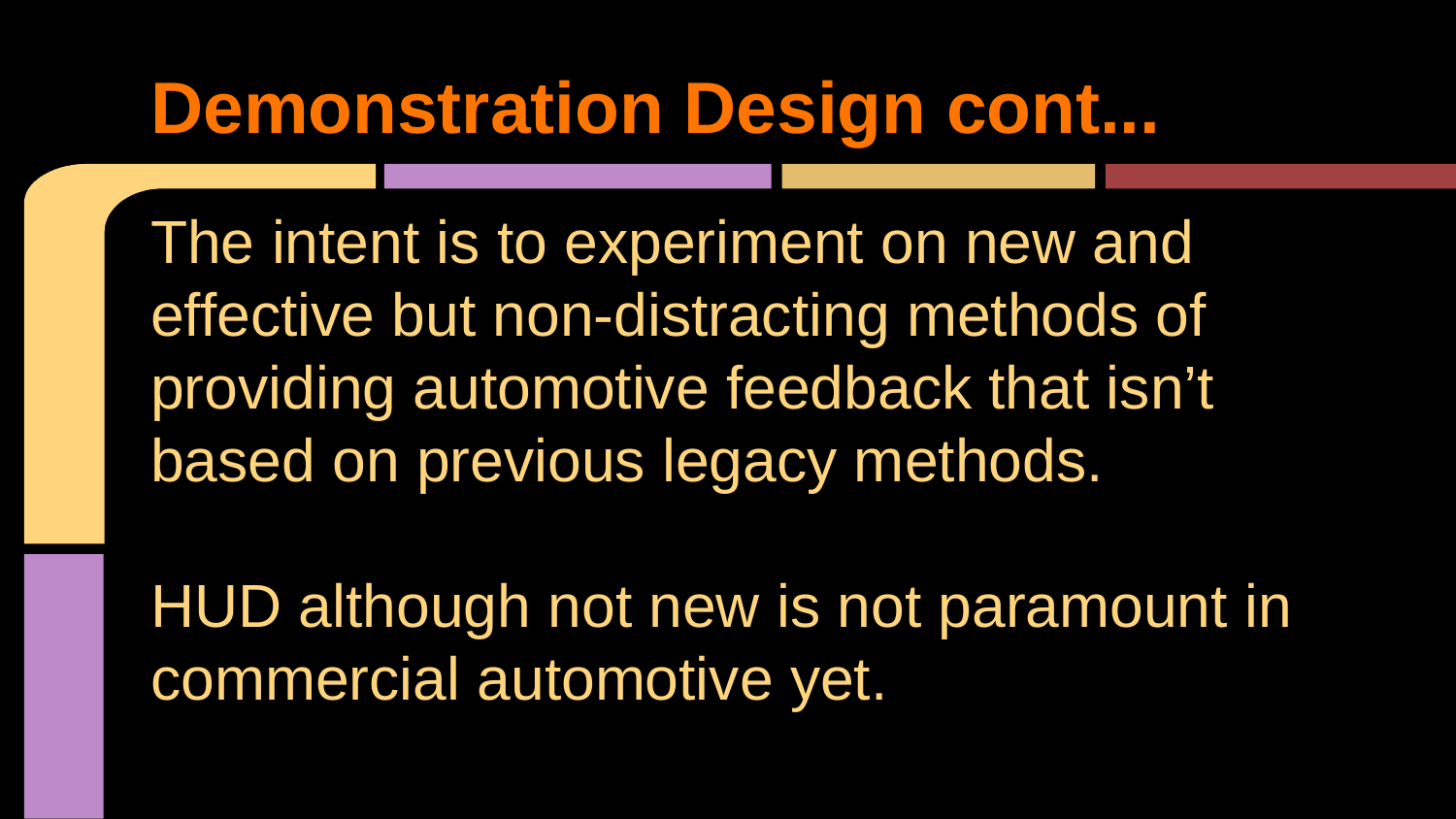

# Demonstration Design cont...
The intent is to experiment on new and effective but non-distracting methods of providing automotive feedback that isn’t based on previous legacy methods.

HUD although not new is not paramount in commercial automotive yet.